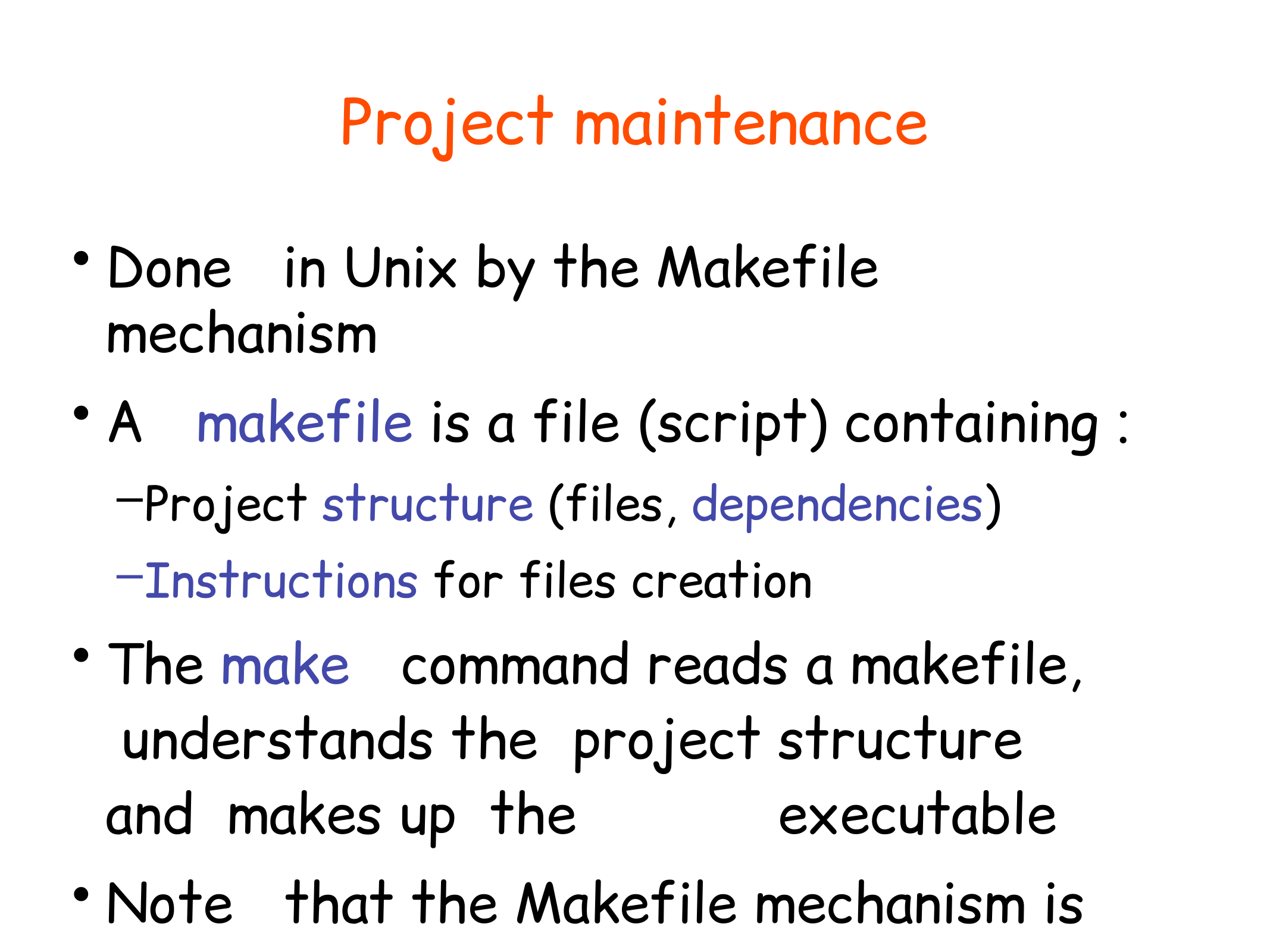

# Project maintenance
Done	in Unix by the	Makefile	mechanism
A	makefile is a file (script) containing	:
Project structure (files, dependencies)
Instructions for files creation
The make		command reads a makefile,  understands the	project	structure	and  makes up	the	executable
Note	that	the	Makefile	mechanism	is not  limited to C programs